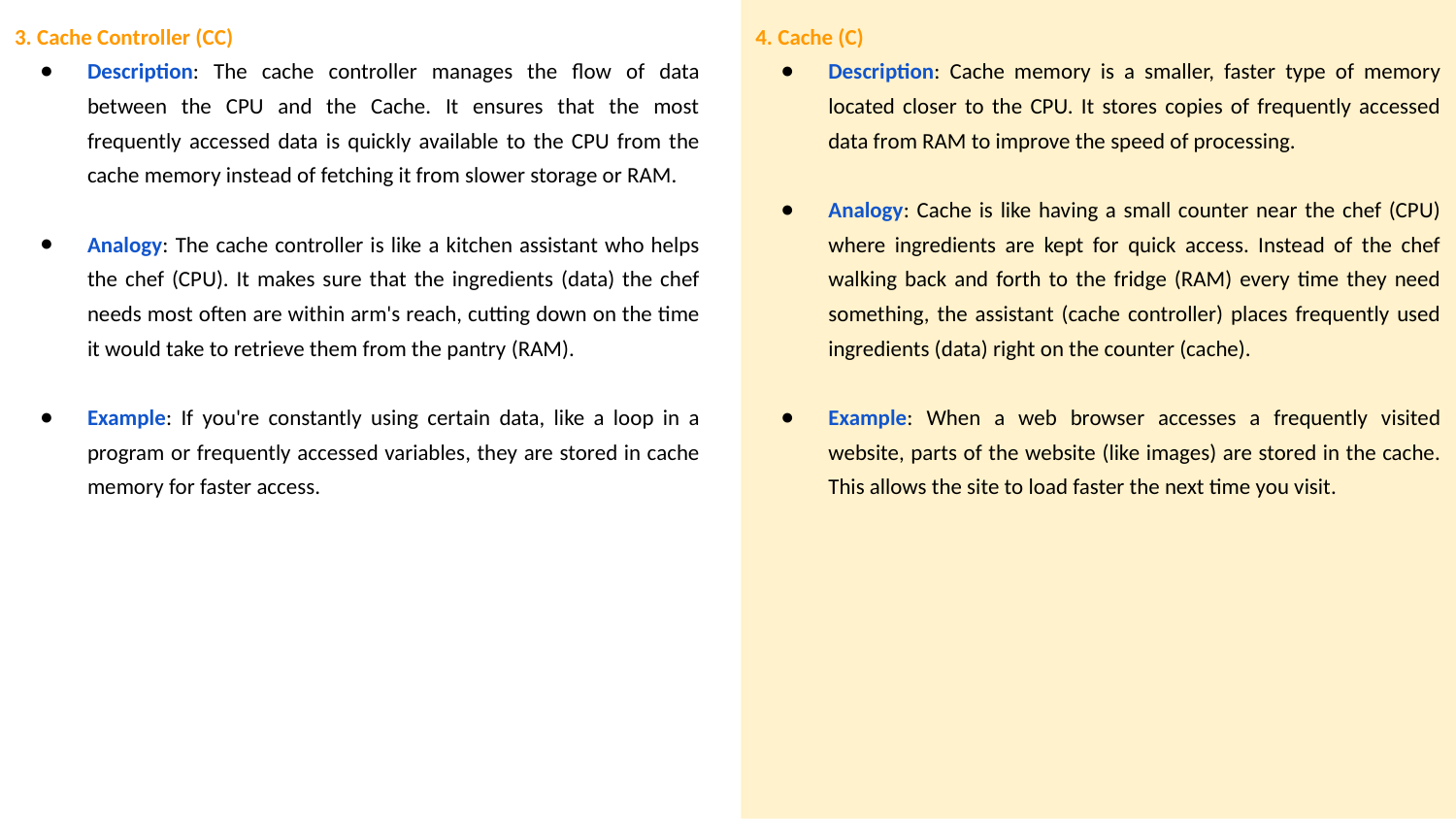

4. Cache (C)
Description: Cache memory is a smaller, faster type of memory located closer to the CPU. It stores copies of frequently accessed data from RAM to improve the speed of processing.

Analogy: Cache is like having a small counter near the chef (CPU) where ingredients are kept for quick access. Instead of the chef walking back and forth to the fridge (RAM) every time they need something, the assistant (cache controller) places frequently used ingredients (data) right on the counter (cache).

Example: When a web browser accesses a frequently visited website, parts of the website (like images) are stored in the cache. This allows the site to load faster the next time you visit.
3. Cache Controller (CC)
Description: The cache controller manages the flow of data between the CPU and the Cache. It ensures that the most frequently accessed data is quickly available to the CPU from the cache memory instead of fetching it from slower storage or RAM.

Analogy: The cache controller is like a kitchen assistant who helps the chef (CPU). It makes sure that the ingredients (data) the chef needs most often are within arm's reach, cutting down on the time it would take to retrieve them from the pantry (RAM).

Example: If you're constantly using certain data, like a loop in a program or frequently accessed variables, they are stored in cache memory for faster access.